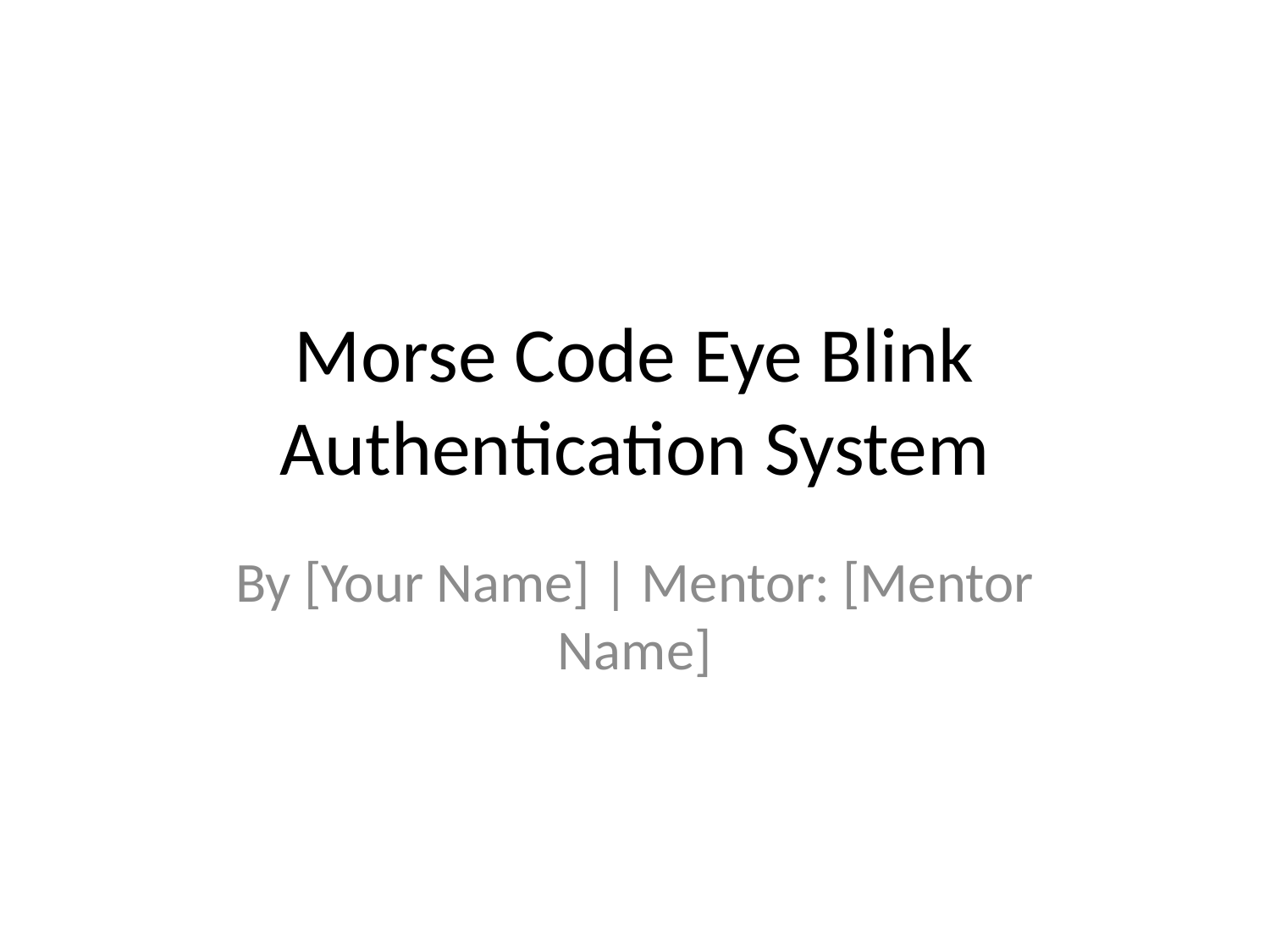

# Morse Code Eye Blink Authentication System
By [Your Name] | Mentor: [Mentor Name]